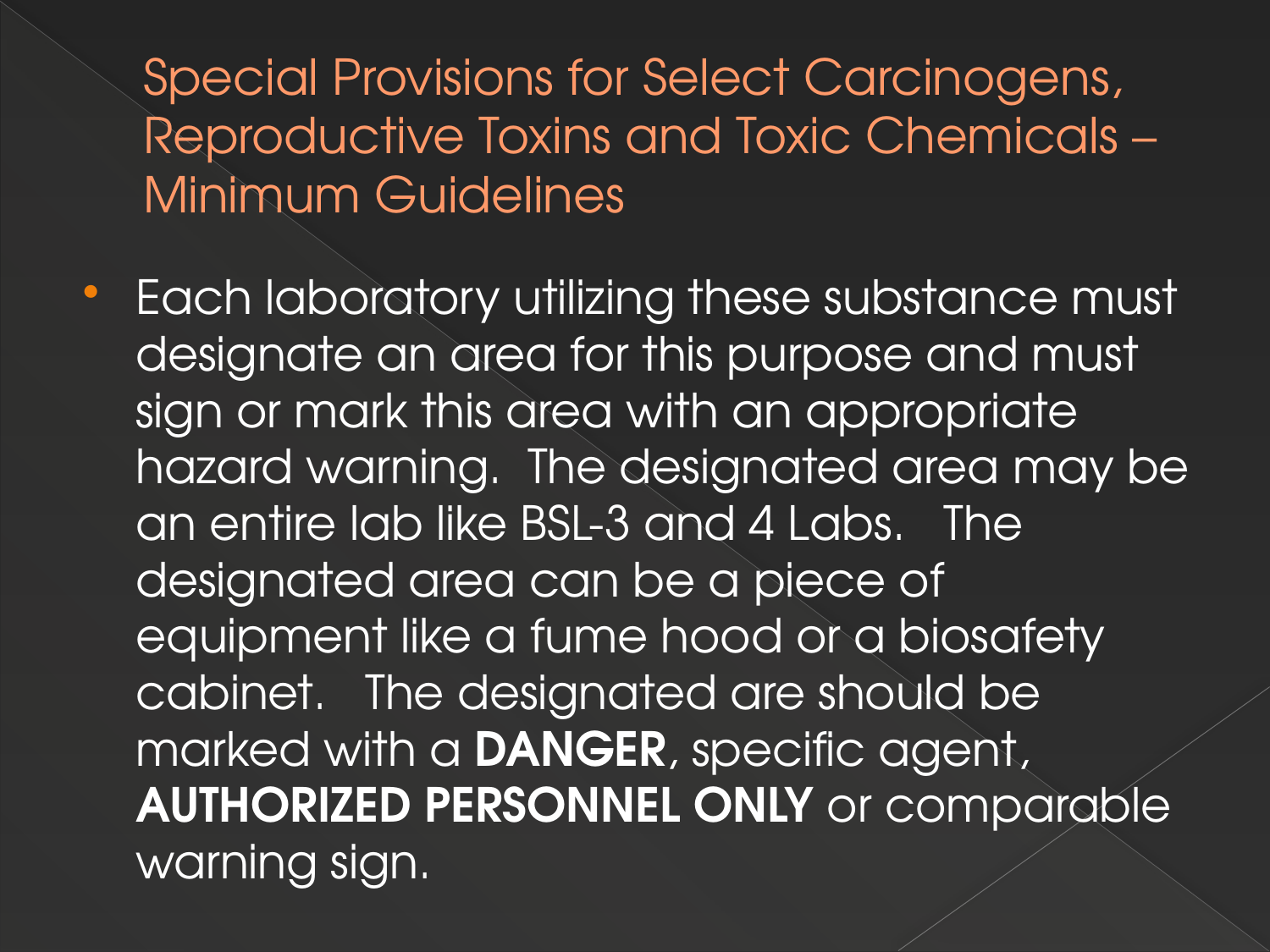

# Special Provisions for Select Carcinogens, Reproductive Toxins and Toxic Chemicals – Minimum Guidelines
Each laboratory utilizing these substance must designate an area for this purpose and must sign or mark this area with an appropriate hazard warning.  The designated area may be an entire lab like BSL-3 and 4 Labs.   The designated area can be a piece of equipment like a fume hood or a biosafety cabinet.   The designated are should be marked with a DANGER, specific agent, AUTHORIZED PERSONNEL ONLY or comparable warning sign.